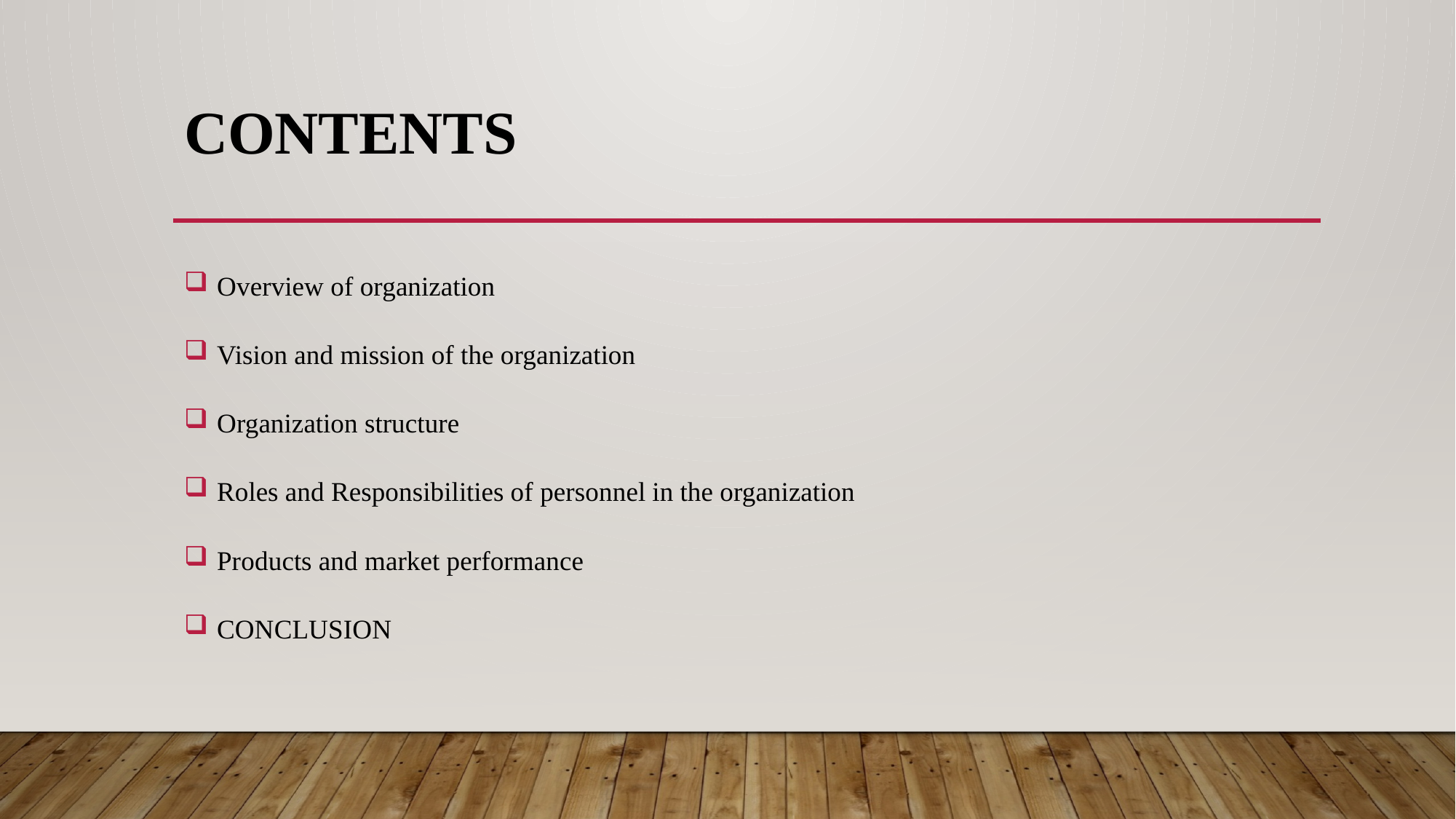

# CONTENTS
Overview of organization
Vision and mission of the organization
Organization structure
Roles and Responsibilities of personnel in the organization
Products and market performance
CONCLUSION